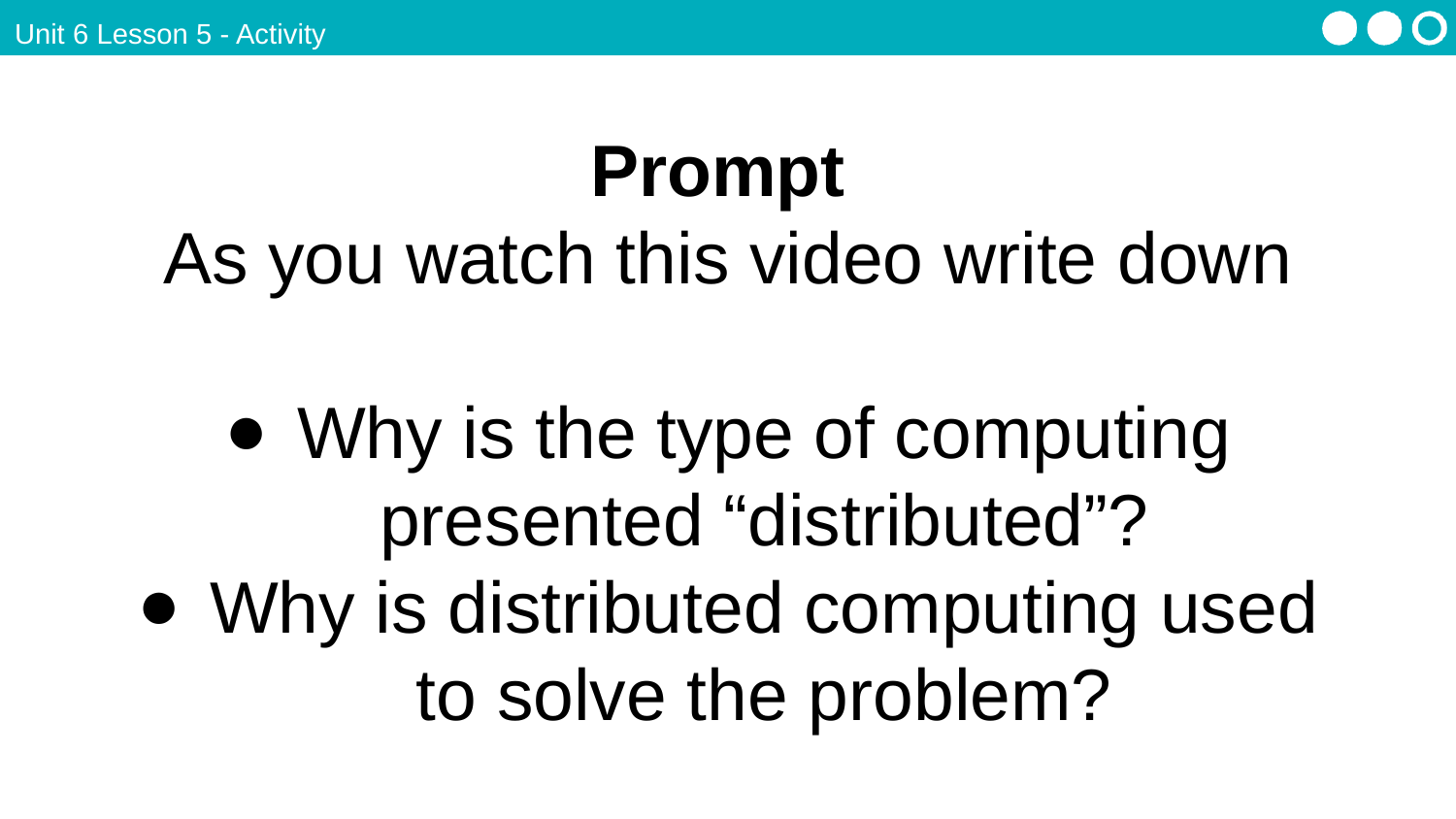

Unit 6 Lesson 5 - Activity

Prompt
As you watch this video write down

Why is the type of computing presented “distributed”?
Why is distributed computing used to solve the problem?